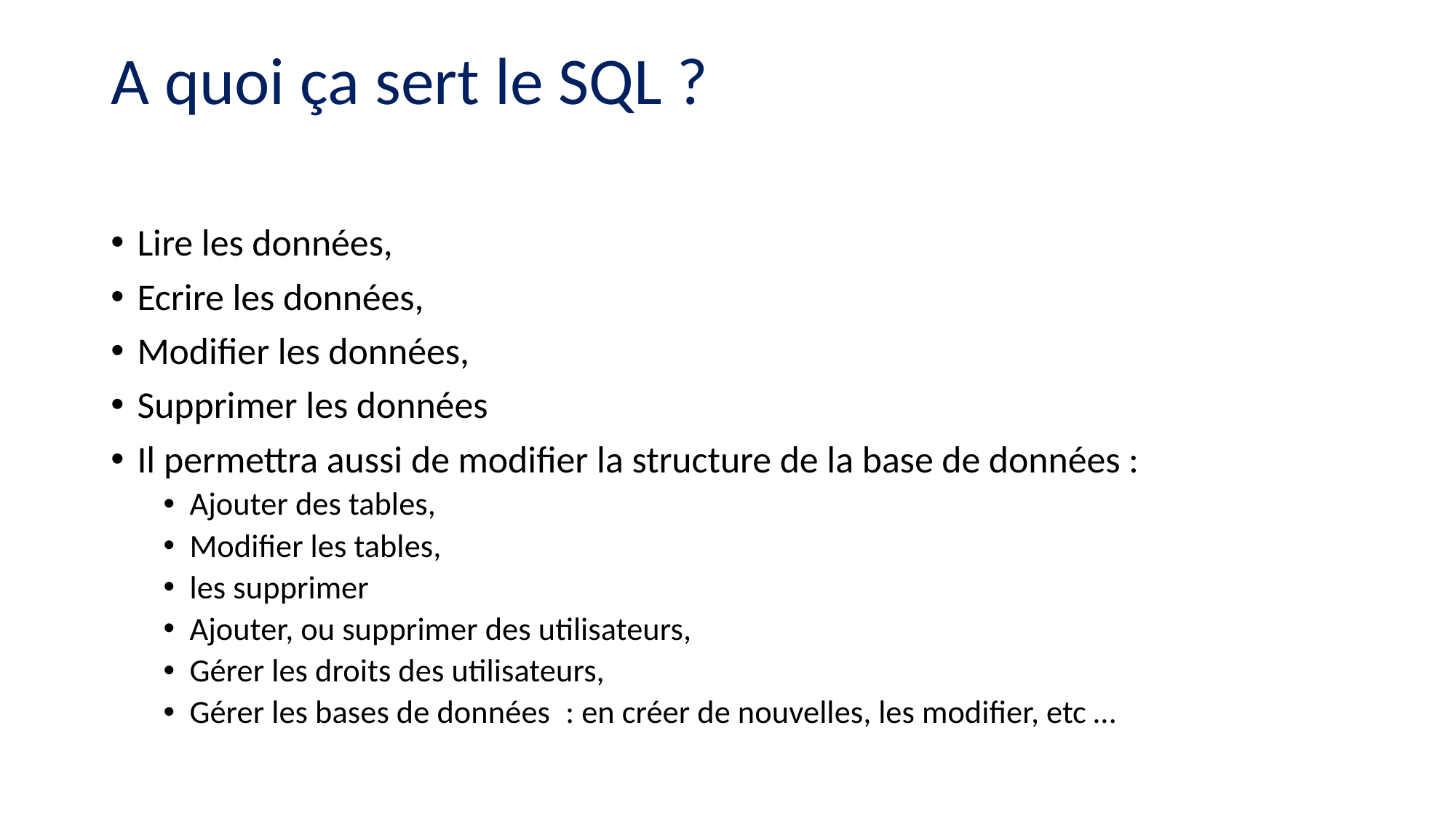

# A quoi ça sert le SQL ?
Lire les données,
Ecrire les données,
Modifier les données,
Supprimer les données
Il permettra aussi de modifier la structure de la base de données :
Ajouter des tables,
Modifier les tables,
les supprimer
Ajouter, ou supprimer des utilisateurs,
Gérer les droits des utilisateurs,
Gérer les bases de données  : en créer de nouvelles, les modifier, etc …